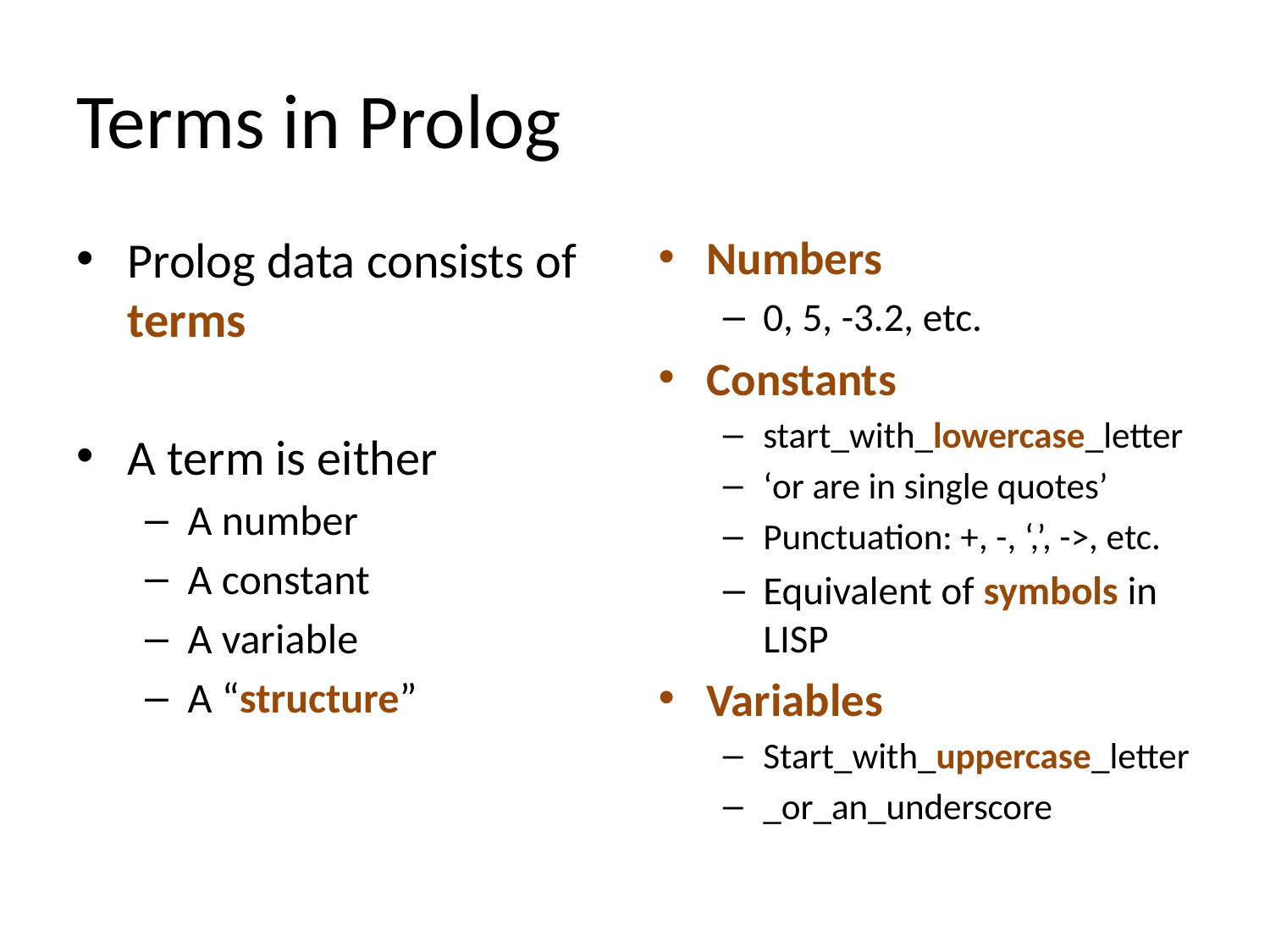

# Terms in Prolog
Prolog data consists of terms

A term is either
A number
A constant
A variable
A “structure”

Numbers
0, 5, -3.2, etc.
Constants
start_with_lowercase_letter
‘or are in single quotes’
Punctuation: +, -, ‘,’, ->, etc.
Equivalent of symbols in LISP
Variables
Start_with_uppercase_letter
_or_an_underscore